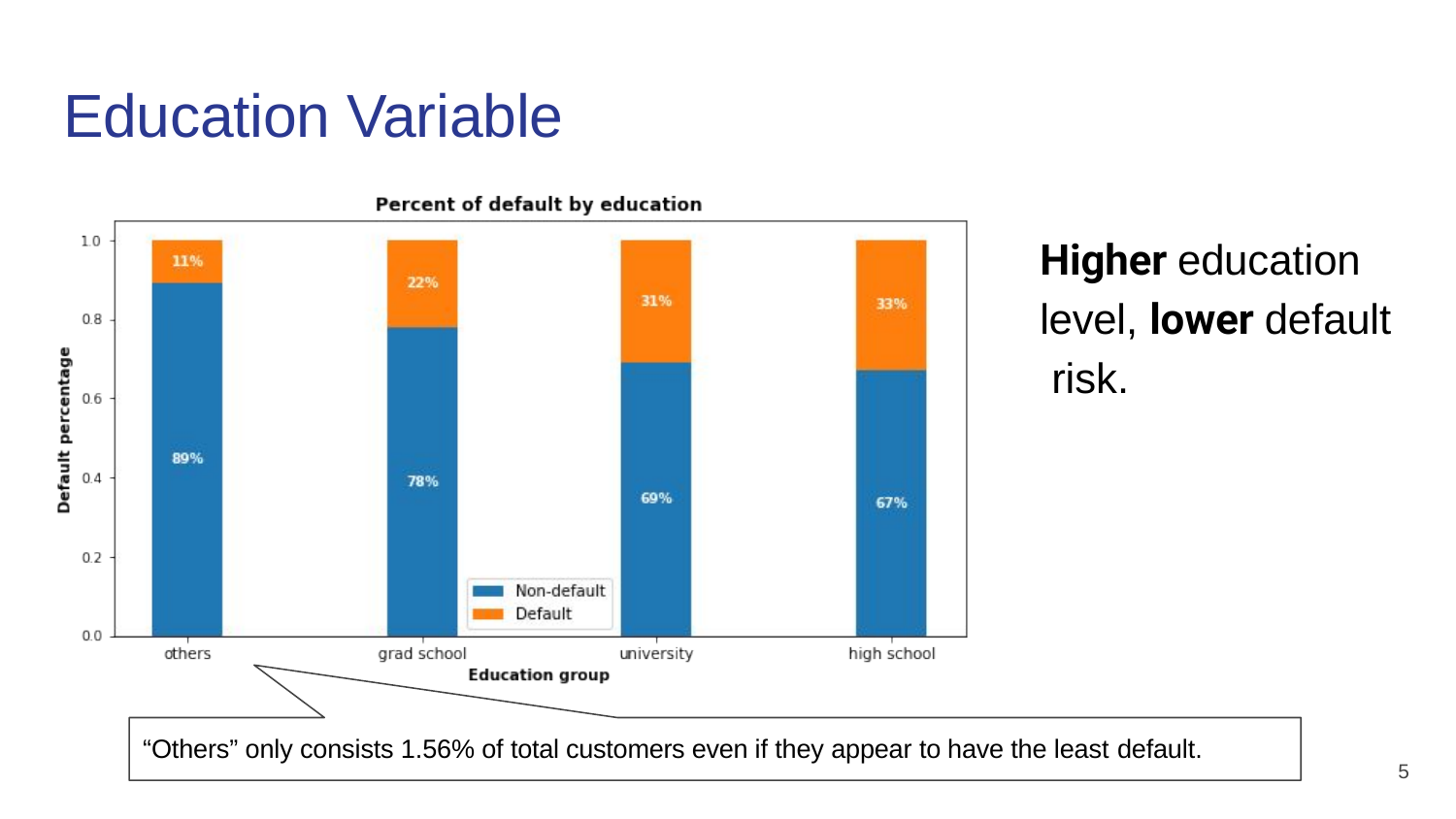

Education Variable

Higher education  level, lower default  risk.
“Others” only consists 1.56% of total customers even if they appear to have the least default.
5